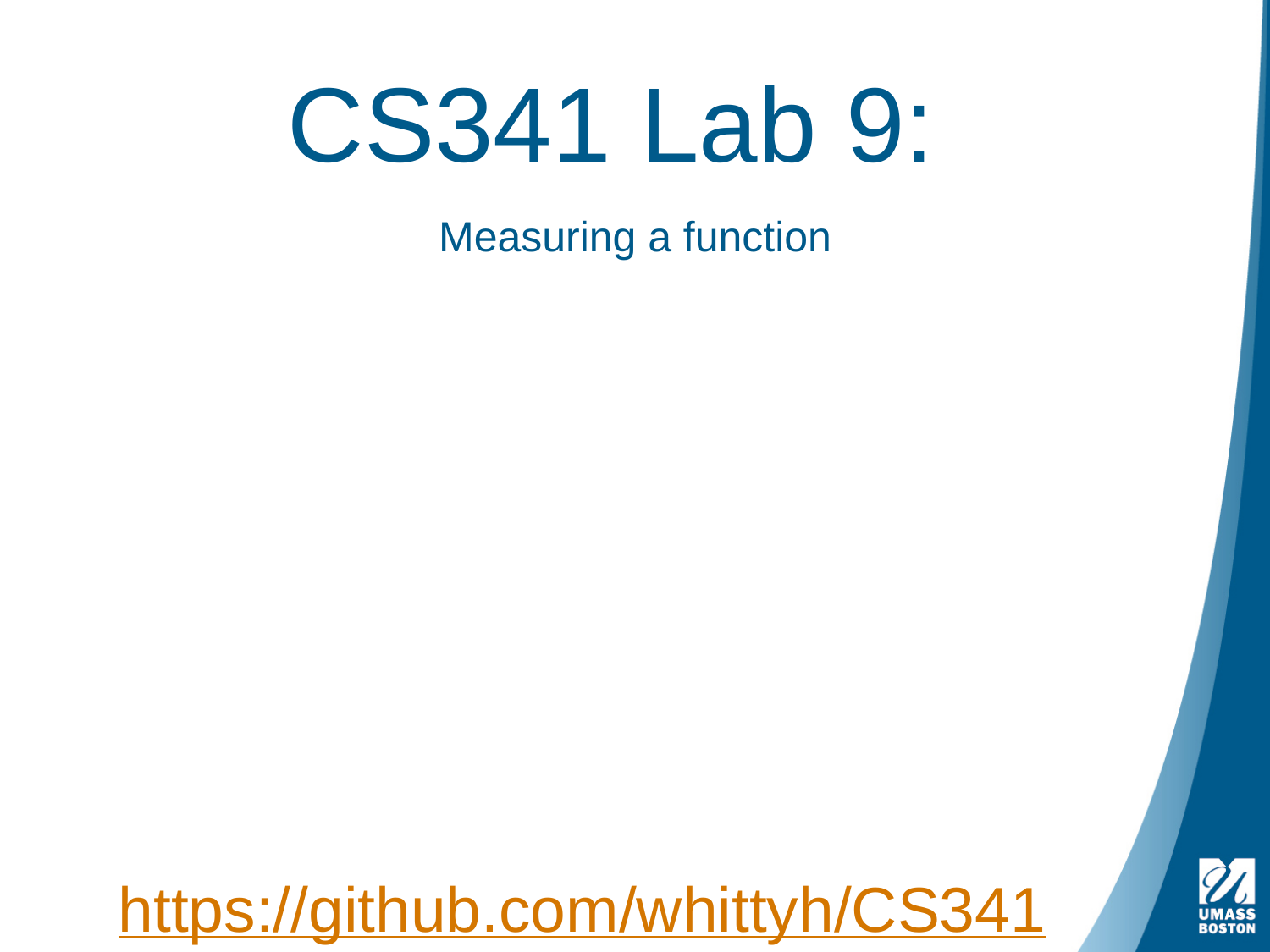

# CS341 Lab 9:
Measuring a function

https://github.com/whittyh/CS341